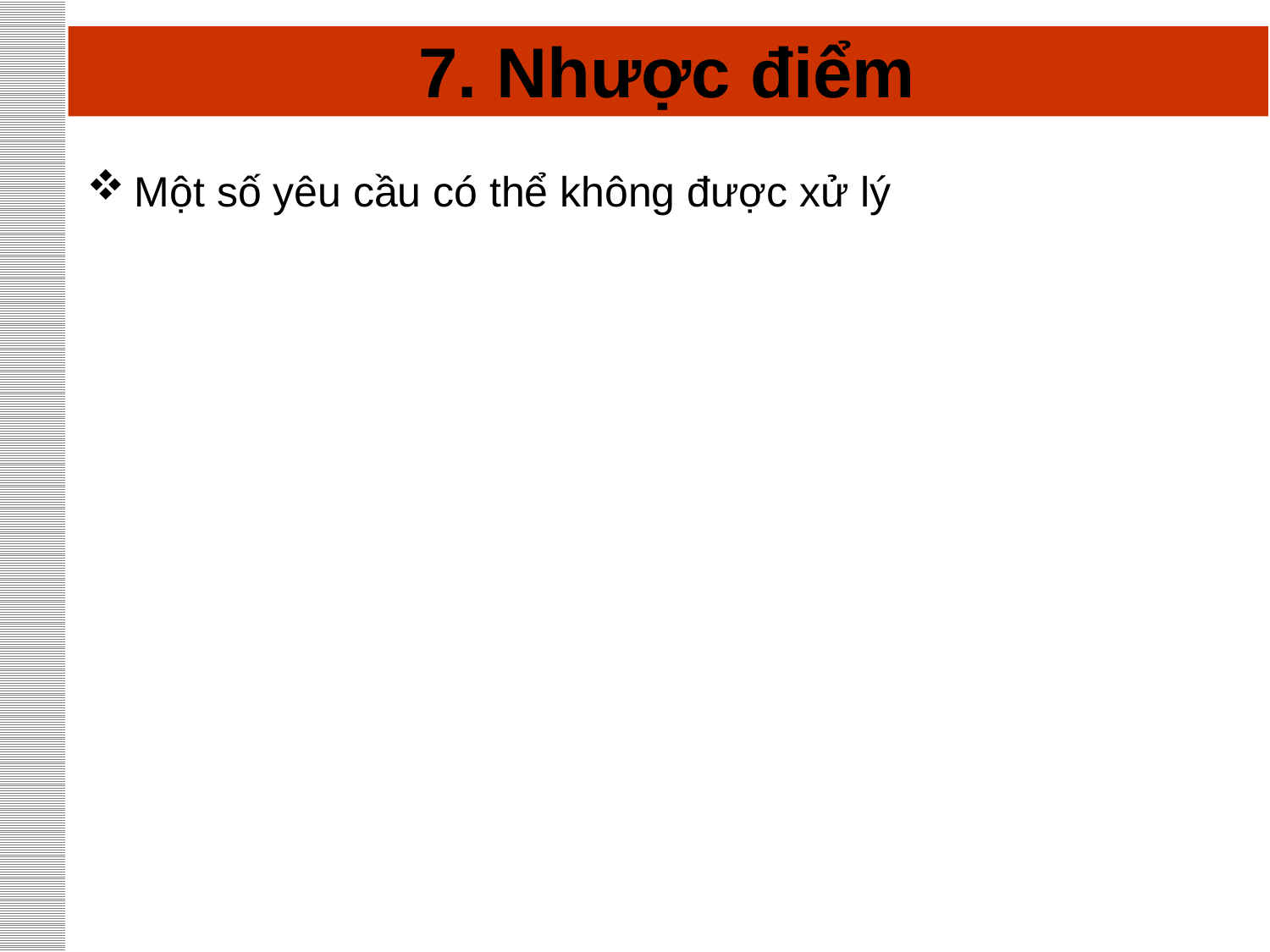

# 7. Nhược điểm
Một số yêu cầu có thể không được xử lý